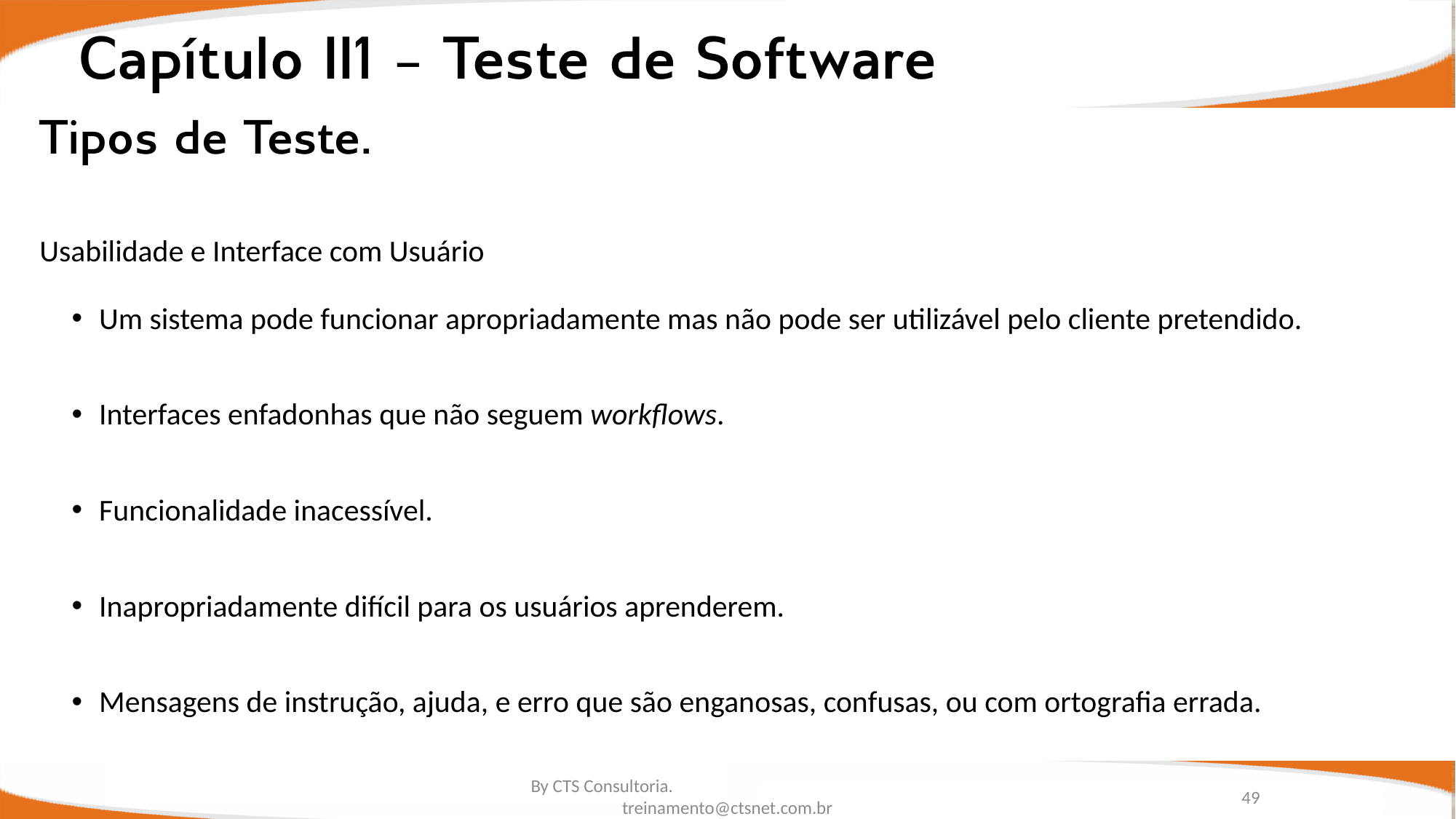

Capítulo II1 – Teste de Software
Tipos de Teste.
Usabilidade e Interface com Usuário

Um sistema pode funcionar apropriadamente mas não pode ser utilizável pelo cliente pretendido.

Interfaces enfadonhas que não seguem workflows.

Funcionalidade inacessível.

Inapropriadamente difícil para os usuários aprenderem.

Mensagens de instrução, ajuda, e erro que são enganosas, confusas, ou com ortografia errada.
49